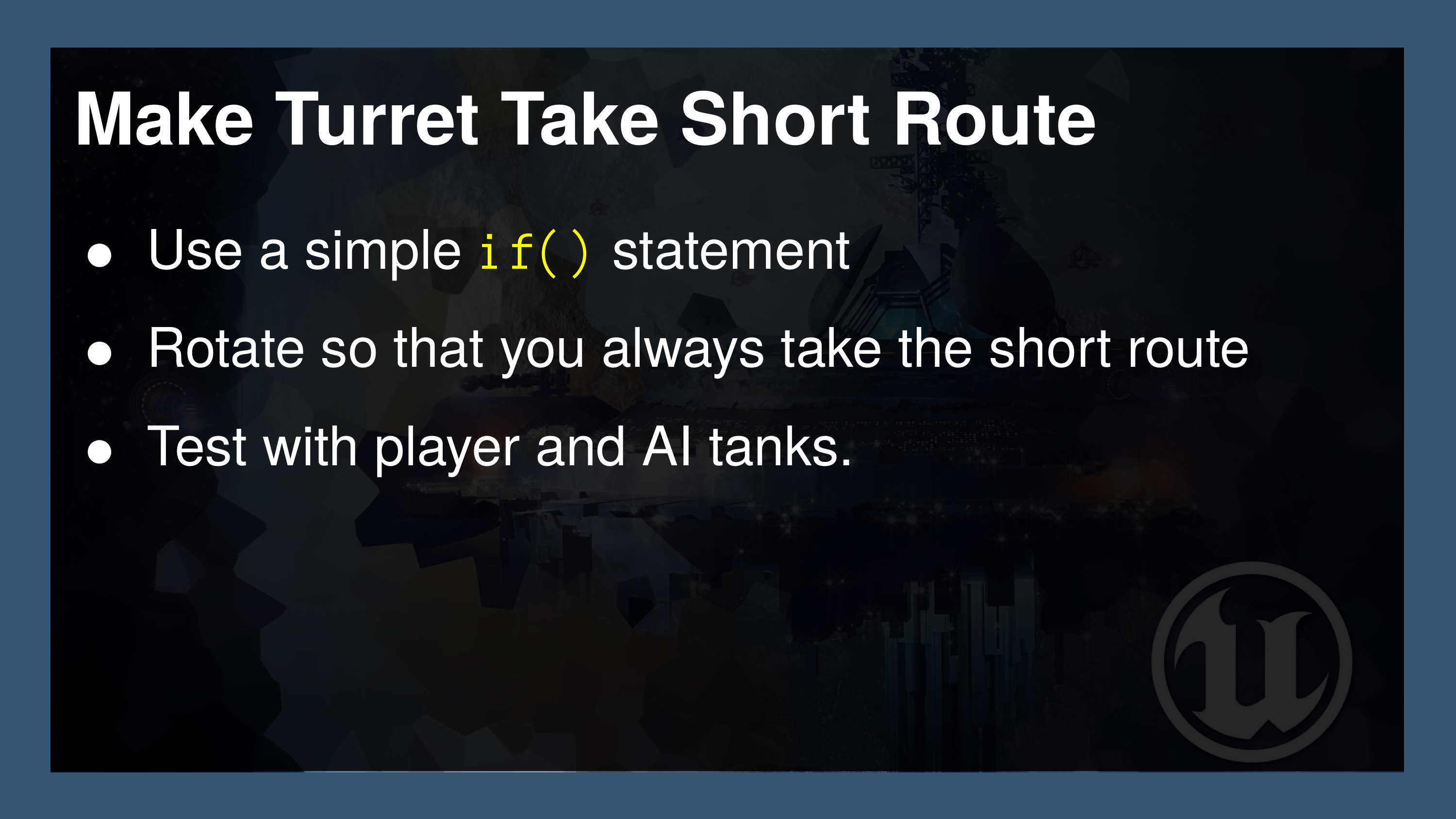

Make Turret Take Short Route
Use a simple if() statement
Rotate so that you always take the short route
Test with player and AI tanks.